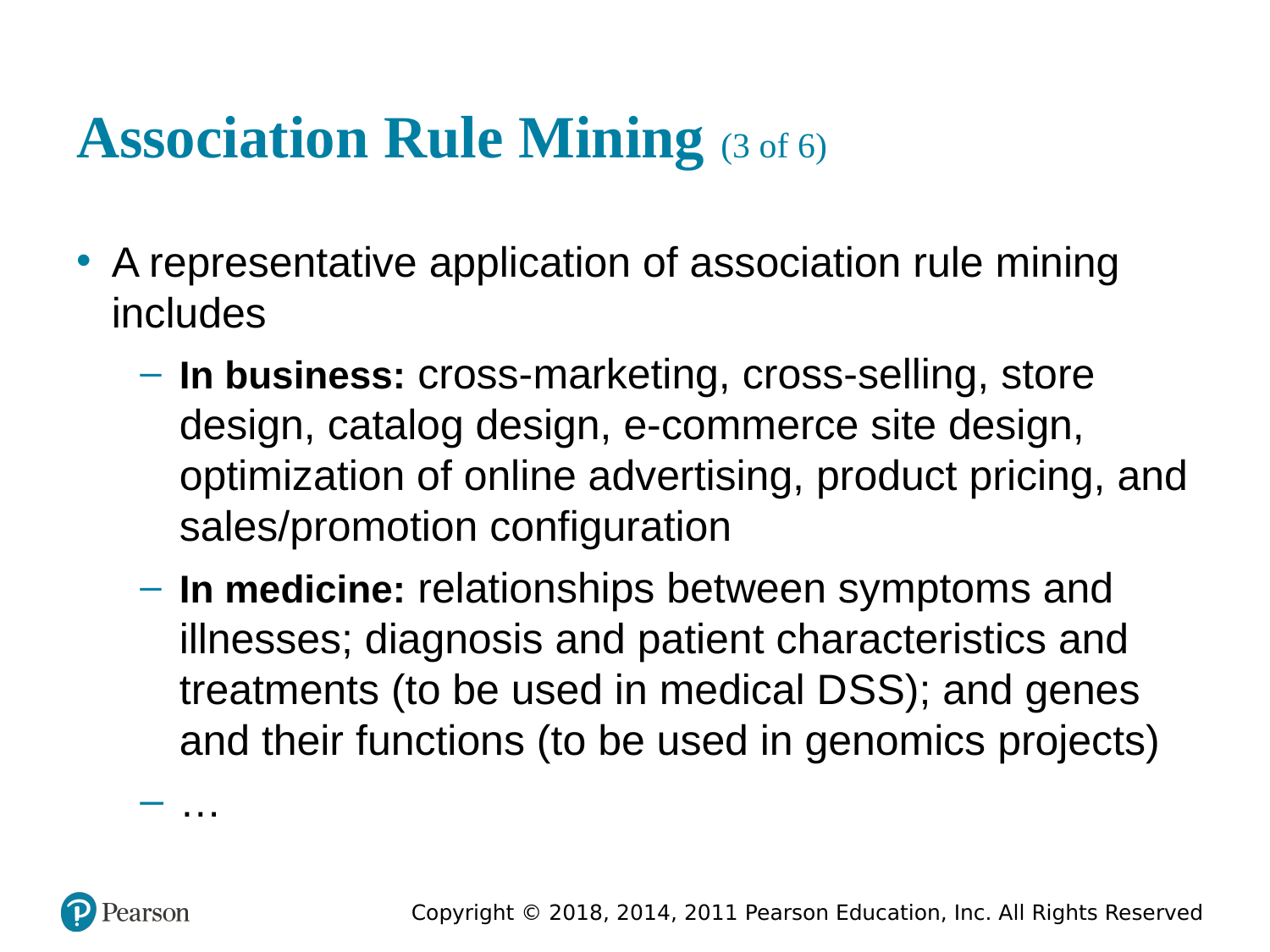

# Association Rule Mining (3 of 6)
A representative application of association rule mining includes
In business: cross-marketing, cross-selling, store design, catalog design, e-commerce site design, optimization of online advertising, product pricing, and sales/promotion configuration
In medicine: relationships between symptoms and illnesses; diagnosis and patient characteristics and treatments (to be used in medical D S S); and genes and their functions (to be used in genomics projects)
…